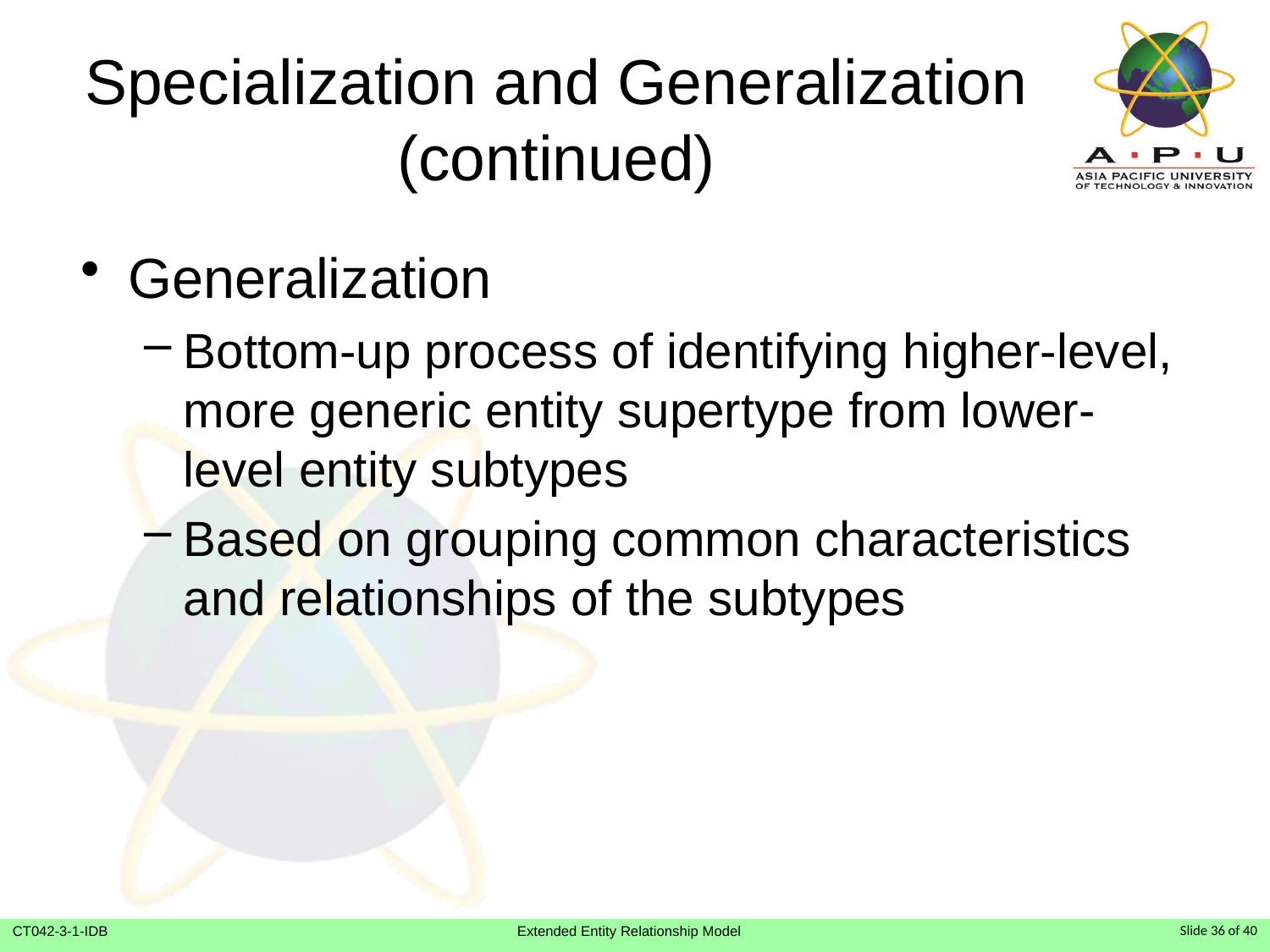

# Specialization and Generalization (continued)
Generalization
Bottom-up process of identifying higher-level, more generic entity supertype from lower-level entity subtypes
Based on grouping common characteristics and relationships of the subtypes